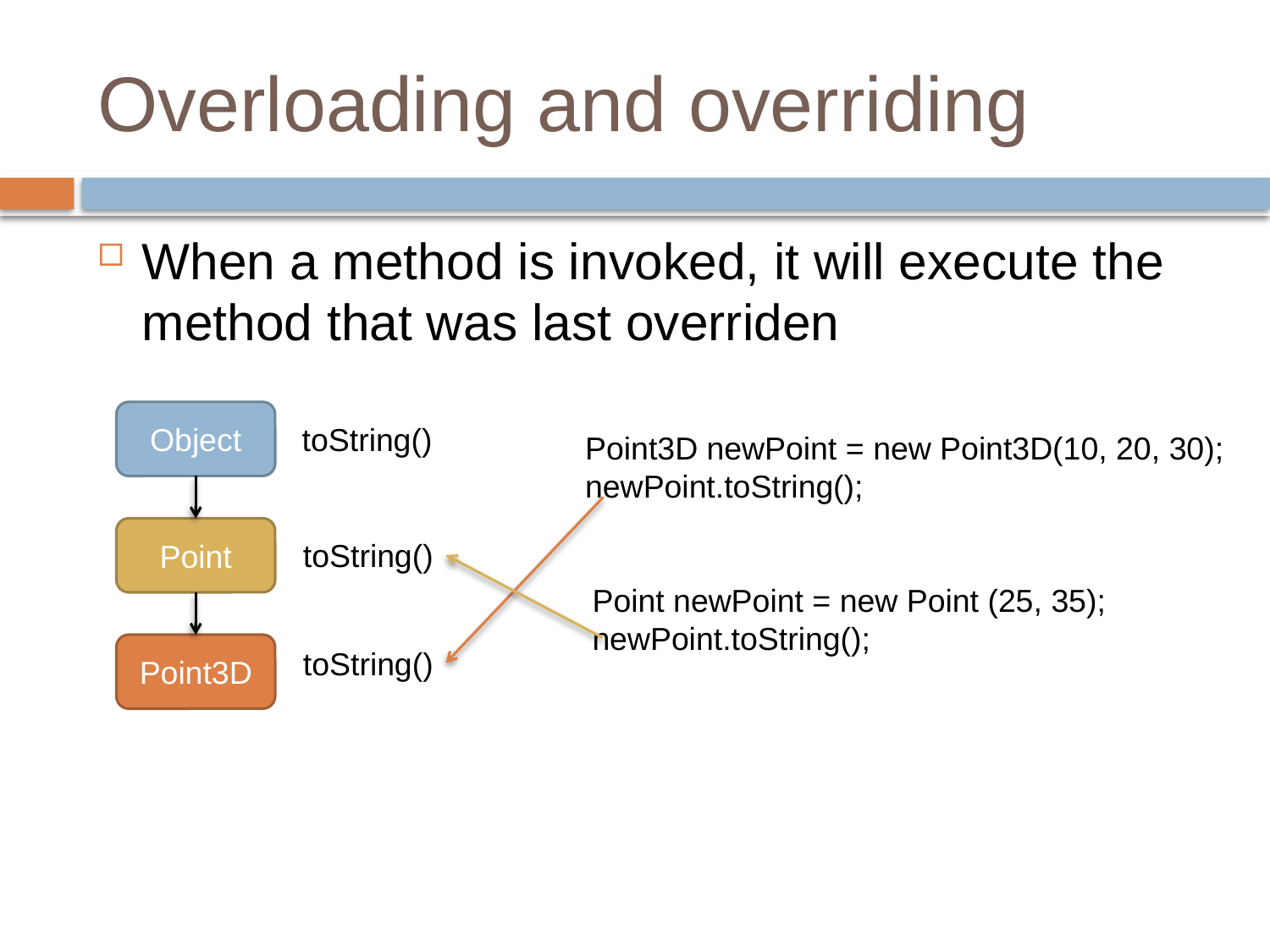

# Overloading and overriding
When a method is invoked, it will execute the method that was last overriden
Object
toString()
Point3D newPoint = new Point3D(10, 20, 30);
newPoint.toString();
Point
toString()
Point newPoint = new Point (25, 35);
newPoint.toString();
Point3D
toString()